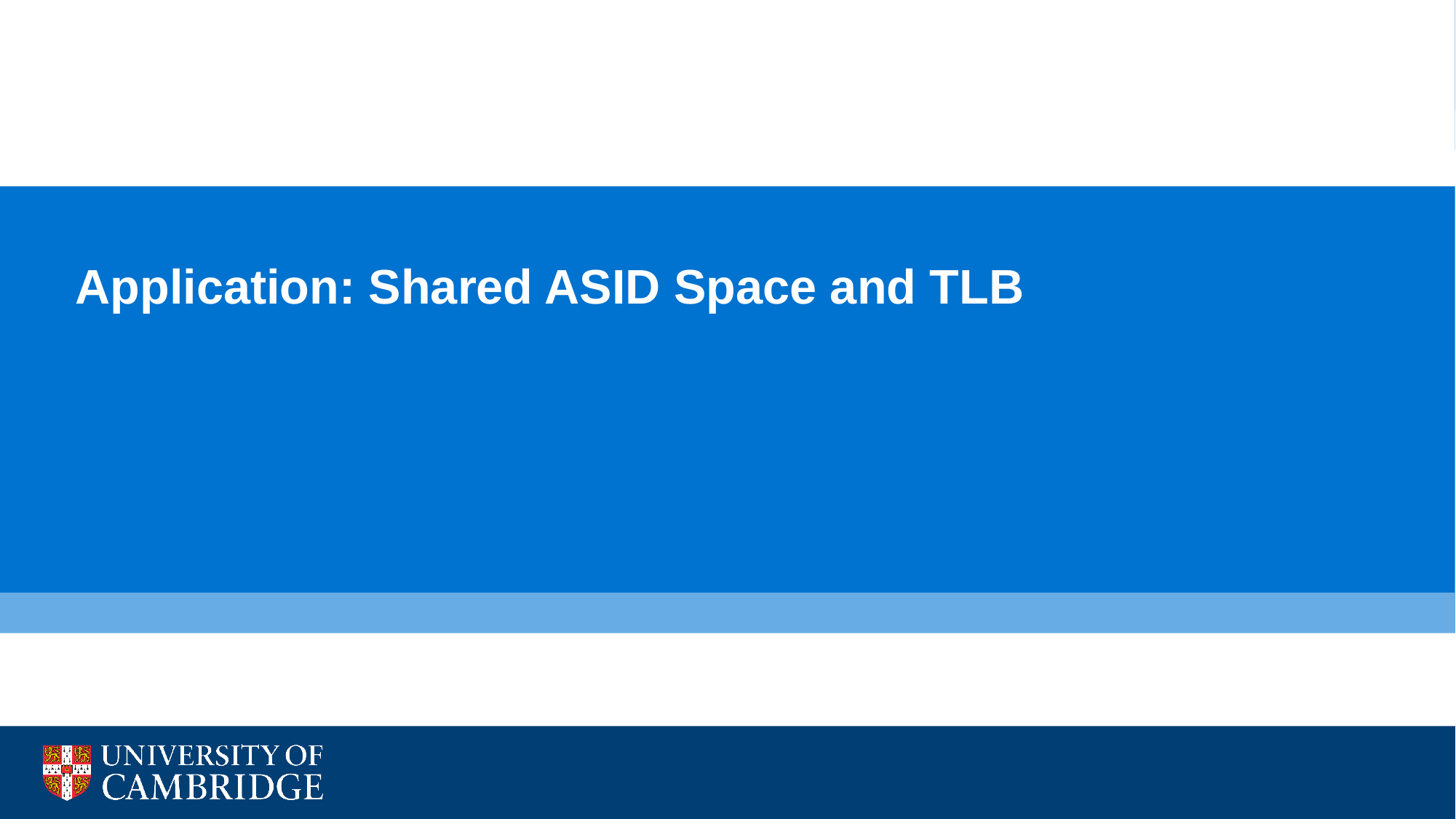

# Application: Shared ASID Space and TLB